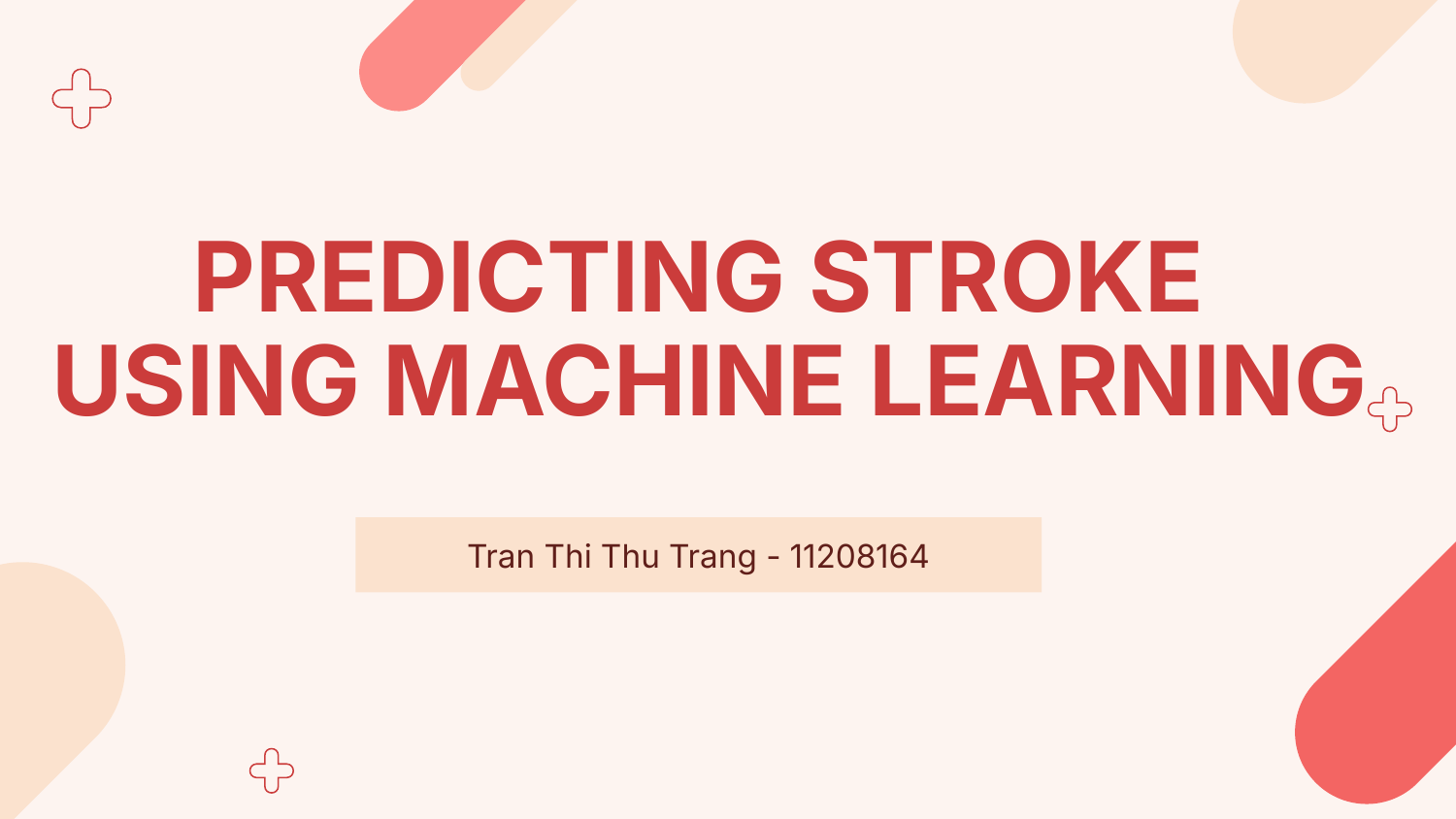

# PREDICTING STROKE
 USING MACHINE LEARNING
Tran Thi Thu Trang - 11208164